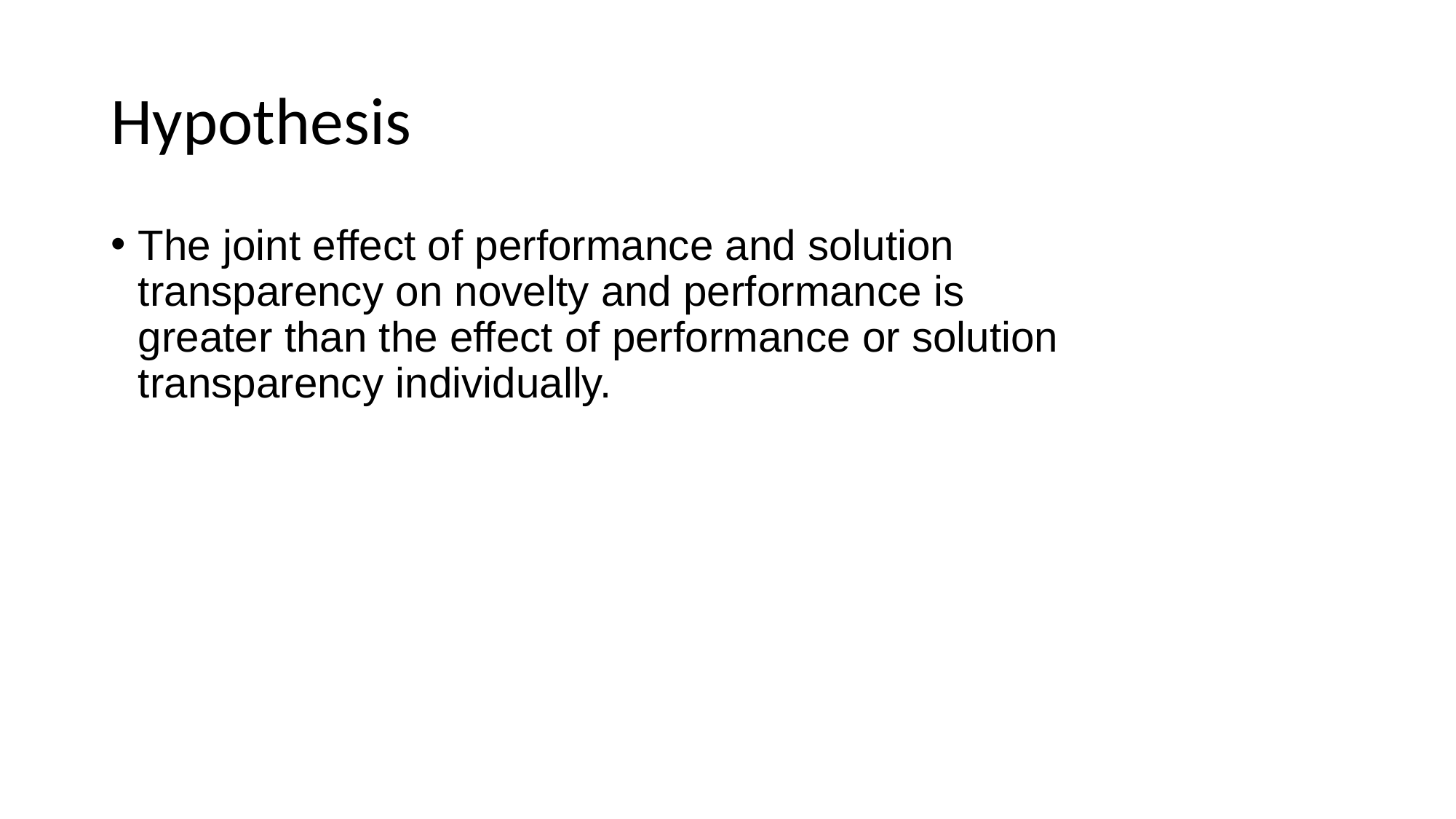

# Hypothesis
The joint effect of performance and solution
transparency on novelty and performance is
greater than the effect of performance or solution
transparency individually.